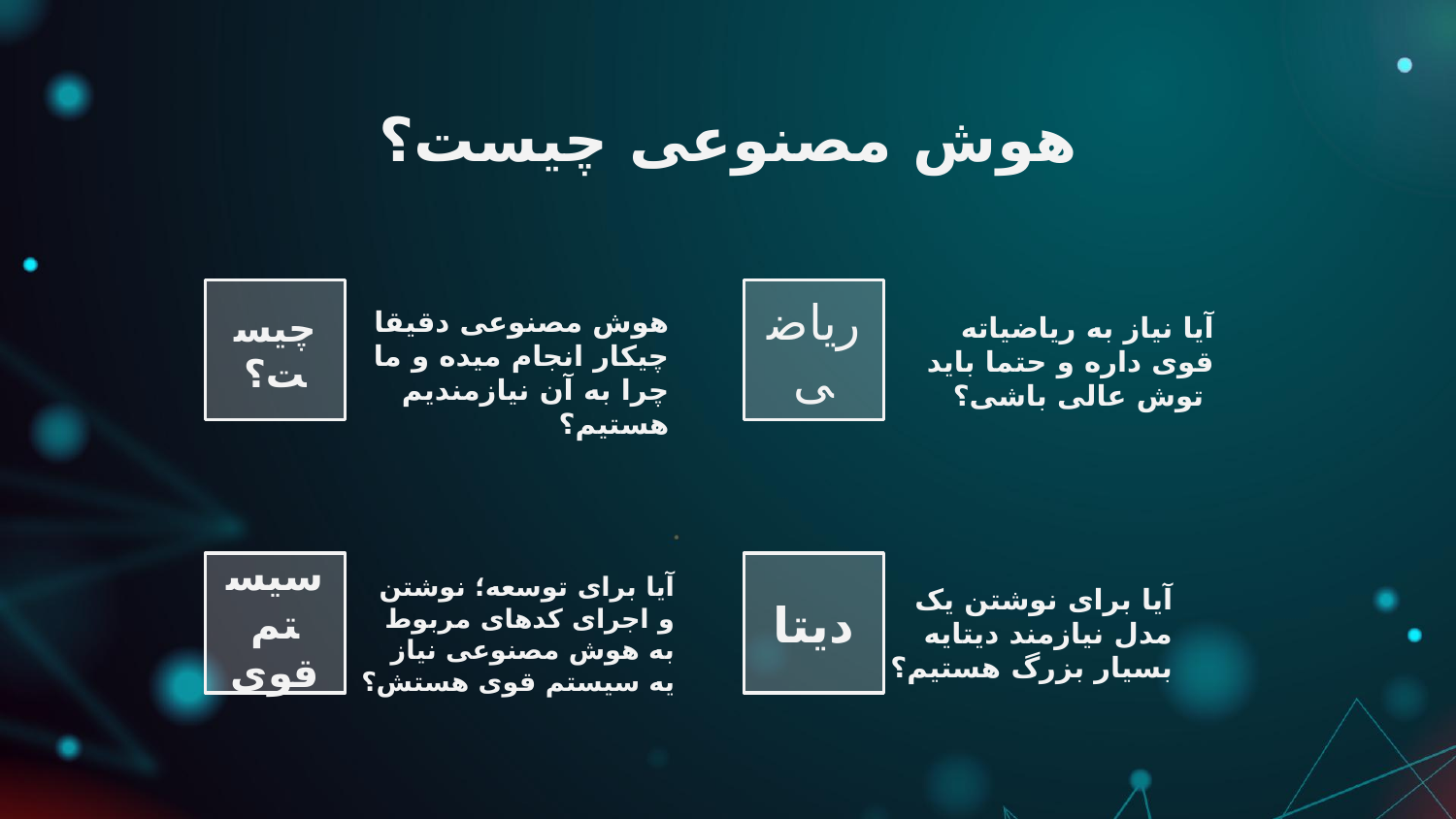

# هوش مصنوعی چیست؟
چیست؟
ریاضی
هوش مصنوعی دقیقا چیکار انجام میده و ما چرا به آن نیازمندیم هستیم؟
آیا نیاز به ریاضیاته قوی داره و حتما باید توش عالی باشی؟
سیستم قوی
دیتا
آیا برای توسعه؛ نوشتن و اجرای کدهای مربوط به هوش مصنوعی نیاز یه سیستم قوی هستش؟
آیا برای نوشتن یک مدل نیازمند دیتایه بسیار بزرگ هستیم؟